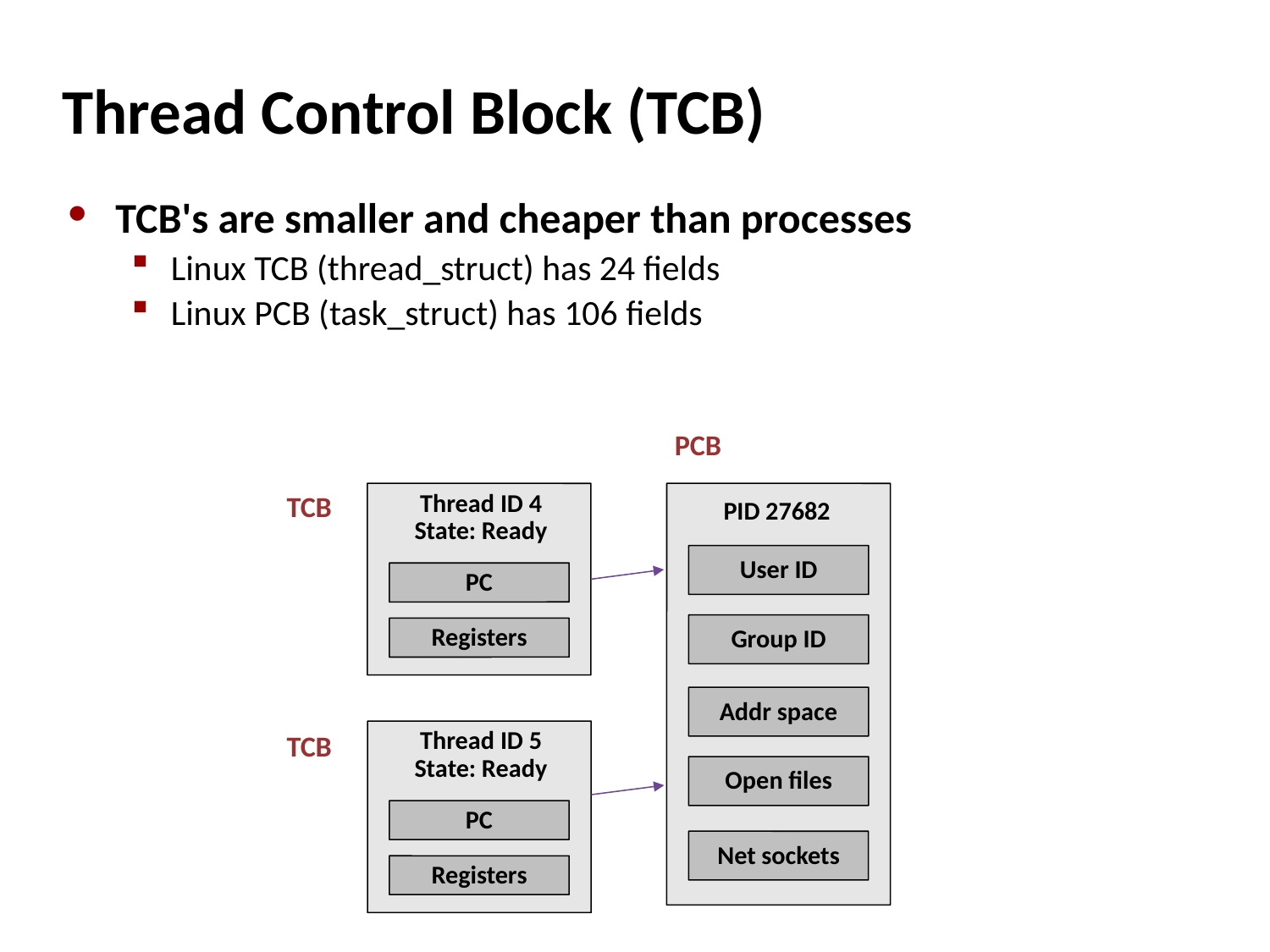

# Thread Control Block (TCB)‏
TCB's are smaller and cheaper than processes
Linux TCB (thread_struct) has 24 fields
Linux PCB (task_struct) has 106 fields
PCB

Thread ID 4
State: Ready
PC
Registers

User ID
Group ID
Addr space
Open files
Net sockets
TCB
PID 27682

Thread ID 5
State: Ready
PC
Registers
TCB